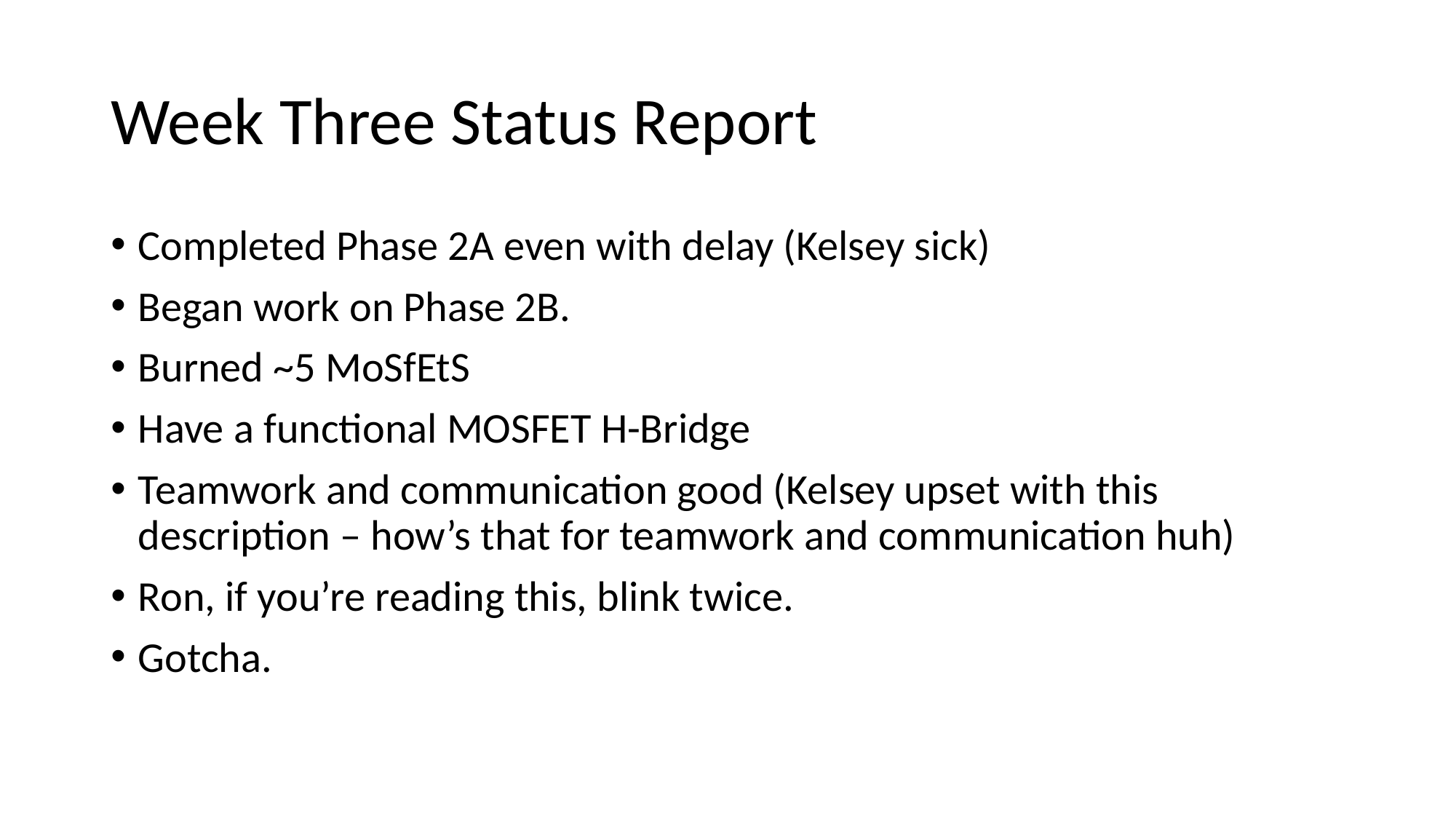

# Week Three Status Report
Completed Phase 2A even with delay (Kelsey sick)
Began work on Phase 2B.
Burned ~5 MoSfEtS
Have a functional MOSFET H-Bridge
Teamwork and communication good (Kelsey upset with this description – how’s that for teamwork and communication huh)
Ron, if you’re reading this, blink twice.
Gotcha.